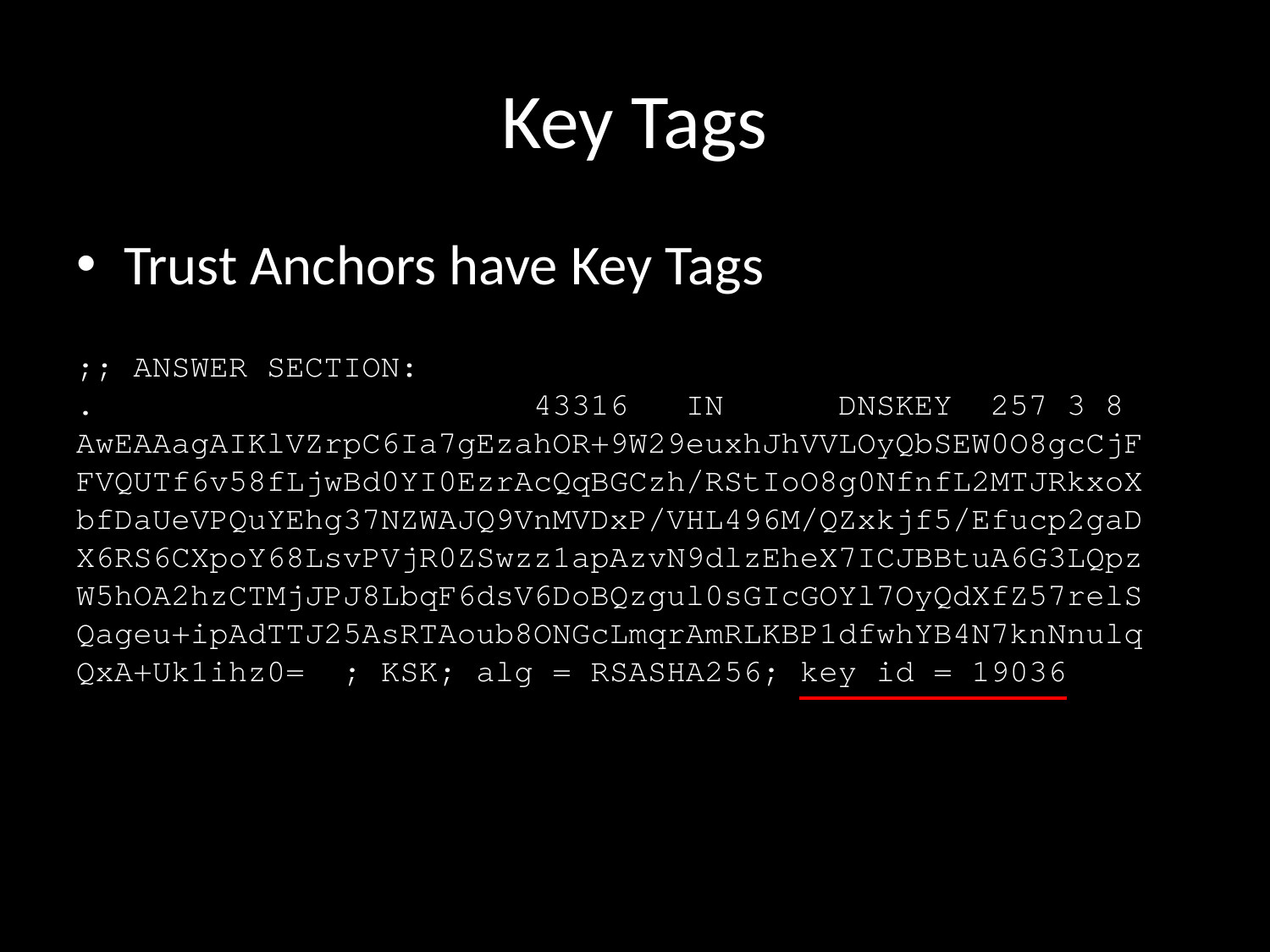

# Key Tags
Trust Anchors have Key Tags
;; ANSWER SECTION:
.                       43316   IN      DNSKEY  257 3 8 AwEAAagAIKlVZrpC6Ia7gEzahOR+9W29euxhJhVVLOyQbSEW0O8gcCjF FVQUTf6v58fLjwBd0YI0EzrAcQqBGCzh/RStIoO8g0NfnfL2MTJRkxoX bfDaUeVPQuYEhg37NZWAJQ9VnMVDxP/VHL496M/QZxkjf5/Efucp2gaD X6RS6CXpoY68LsvPVjR0ZSwzz1apAzvN9dlzEheX7ICJBBtuA6G3LQpz W5hOA2hzCTMjJPJ8LbqF6dsV6DoBQzgul0sGIcGOYl7OyQdXfZ57relS Qageu+ipAdTTJ25AsRTAoub8ONGcLmqrAmRLKBP1dfwhYB4N7knNnulq QxA+Uk1ihz0=  ; KSK; alg = RSASHA256; key id = 19036